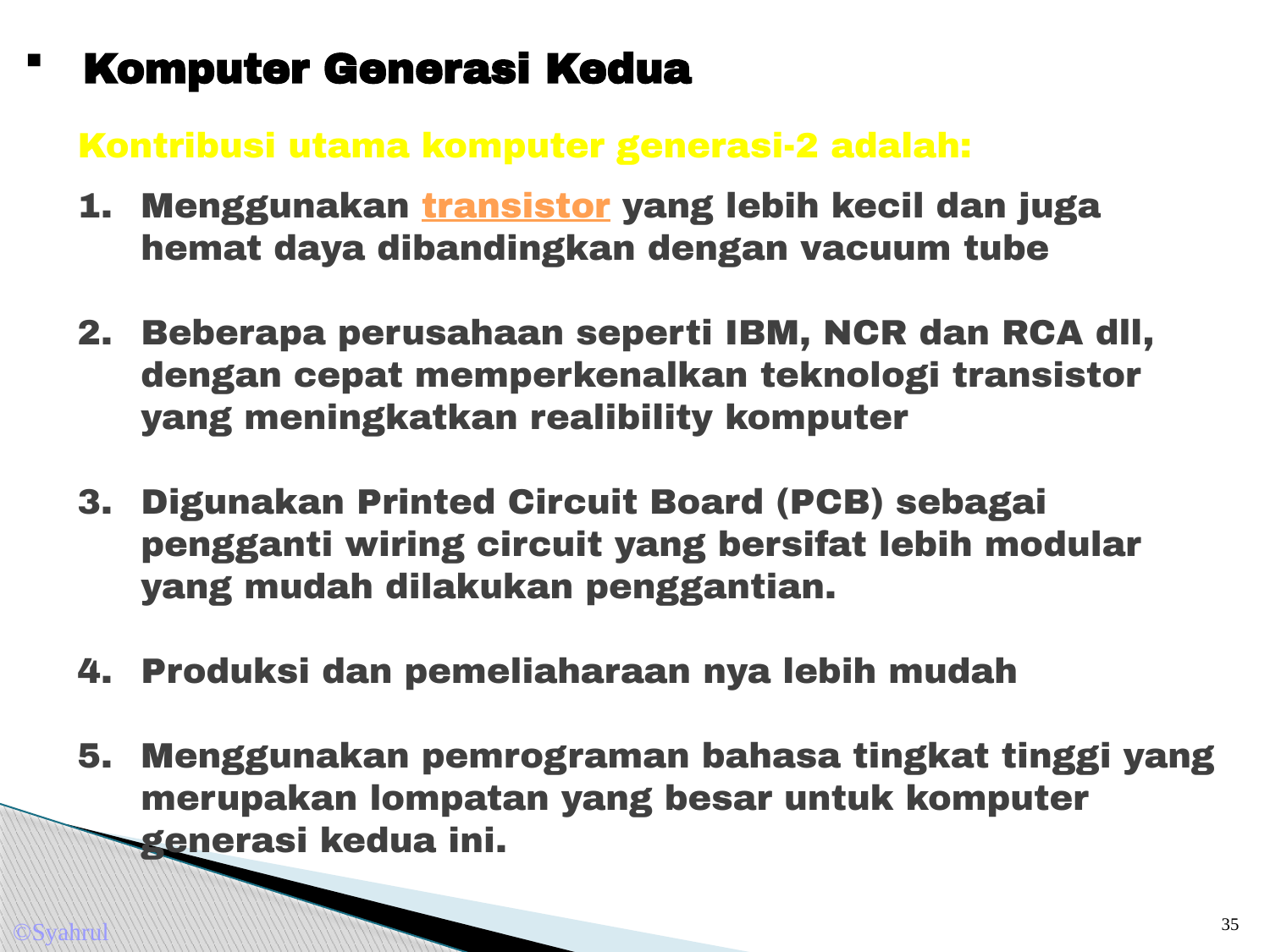

Komputer Generasi Kedua
Kontribusi utama komputer generasi-2 adalah:
Menggunakan transistor yang lebih kecil dan juga hemat daya dibandingkan dengan vacuum tube

Beberapa perusahaan seperti IBM, NCR dan RCA dll, dengan cepat memperkenalkan teknologi transistor yang meningkatkan realibility komputer

Digunakan Printed Circuit Board (PCB) sebagai pengganti wiring circuit yang bersifat lebih modular yang mudah dilakukan penggantian.

Produksi dan pemeliaharaan nya lebih mudah

Menggunakan pemrograman bahasa tingkat tinggi yang merupakan lompatan yang besar untuk komputer generasi kedua ini.

35